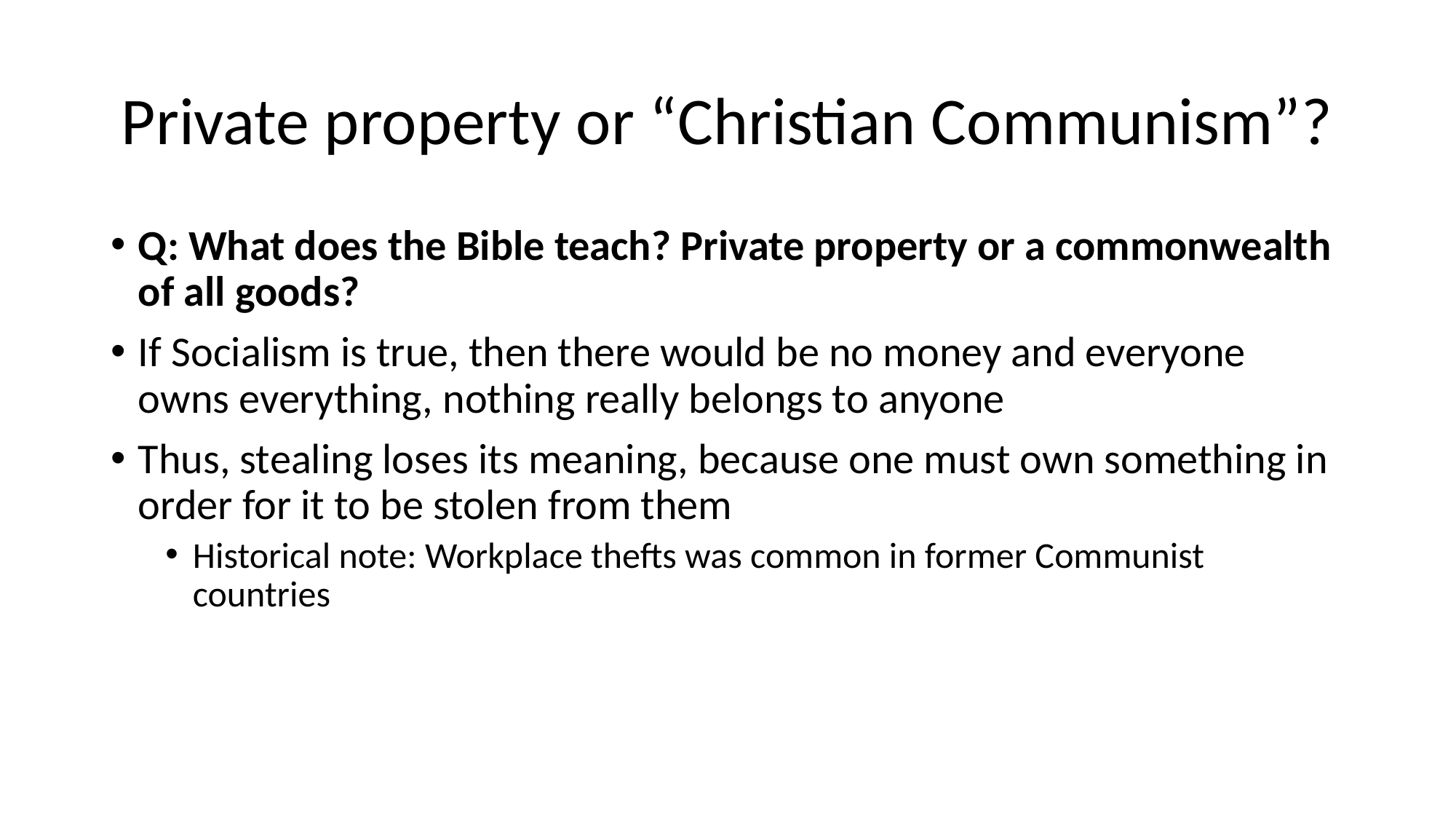

# Private property or “Christian Communism”?
Q: What does the Bible teach? Private property or a commonwealth of all goods?
If Socialism is true, then there would be no money and everyone owns everything, nothing really belongs to anyone
Thus, stealing loses its meaning, because one must own something in order for it to be stolen from them
Historical note: Workplace thefts was common in former Communist countries